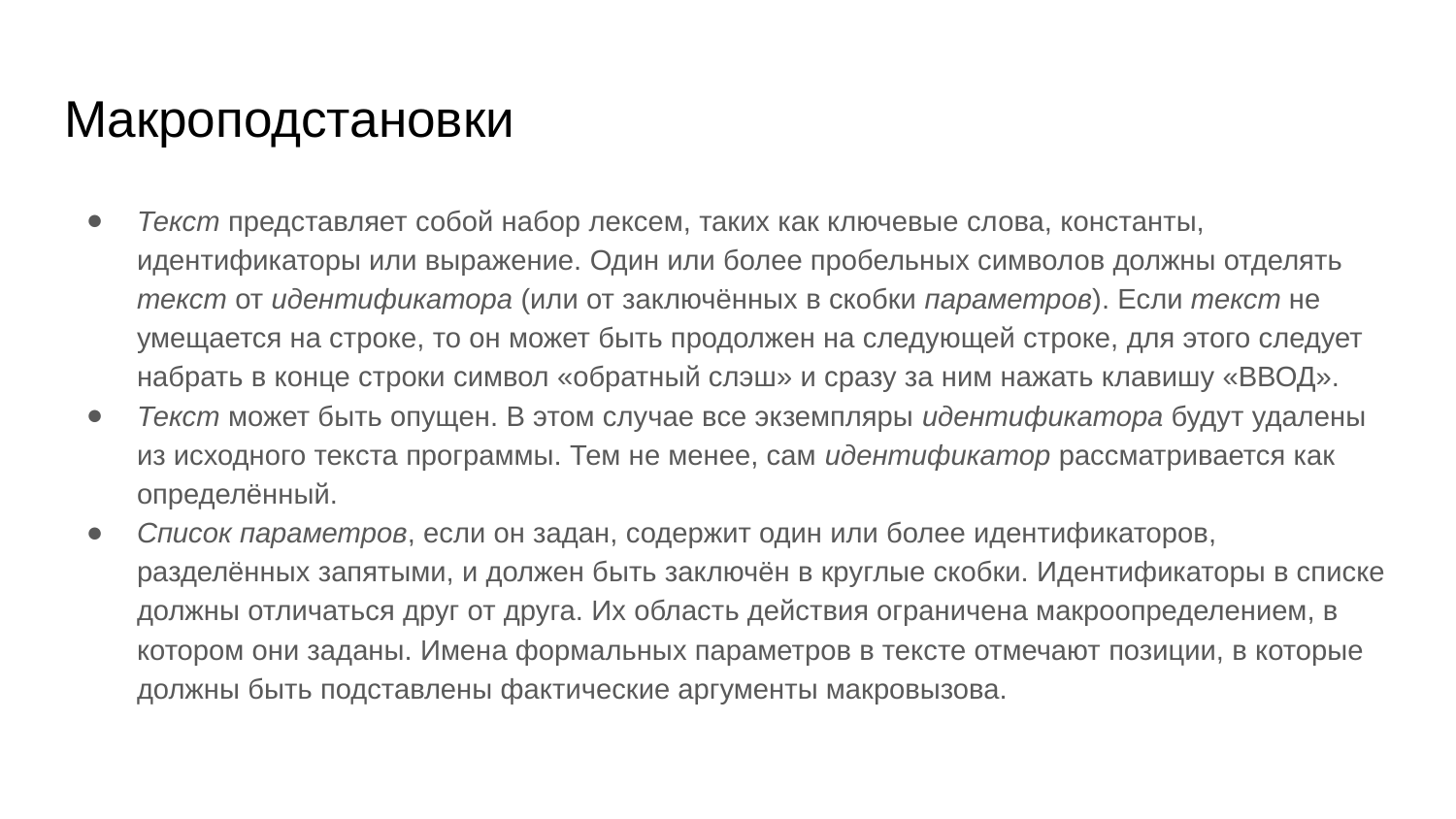

# Макроподстановки
Текст представляет собой набор лексем, таких как ключевые слова, константы, идентификаторы или выражение. Один или более пробельных символов должны отделять текст от идентификатора (или от заключённых в скобки параметров). Если текст не умещается на строке, то он может быть продолжен на следующей строке, для этого следует набрать в конце строки символ «обратный слэш» и сразу за ним нажать клавишу «ВВОД».
Текст может быть опущен. В этом случае все экземпляры идентификатора будут удалены из исходного текста программы. Тем не менее, сам идентификатор рассматривается как определённый.
Список параметров, если он задан, содержит один или более идентификаторов, разделённых запятыми, и должен быть заключён в круглые скобки. Идентификаторы в списке должны отличаться друг от друга. Их область действия ограничена макроопределением, в котором они заданы. Имена формальных параметров в тексте отмечают позиции, в которые должны быть подставлены фактические аргументы макровызова.